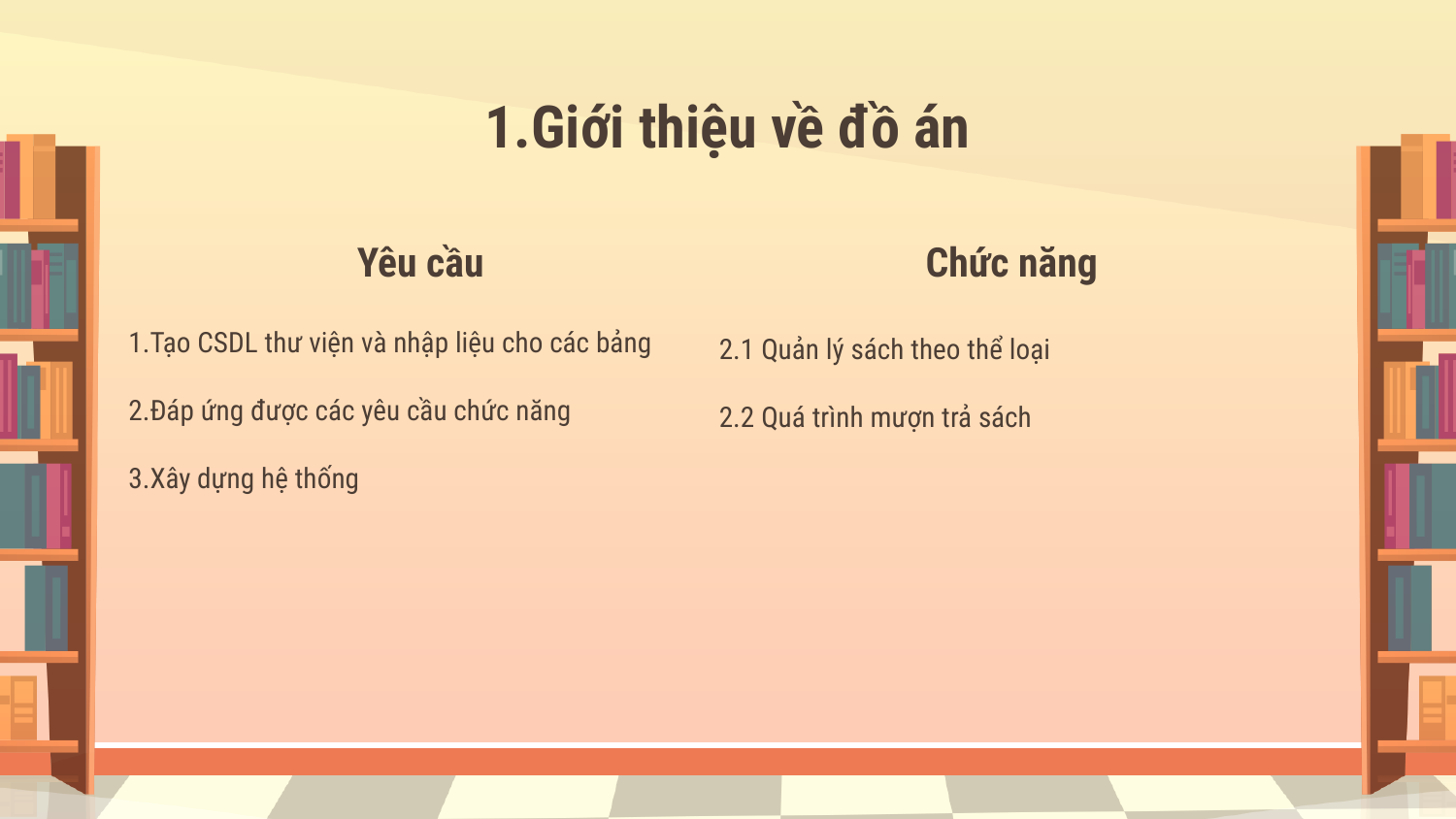

# 1.Giới thiệu về đồ án
Yêu cầu
1.Tạo CSDL thư viện và nhập liệu cho các bảng

2.Đáp ứng được các yêu cầu chức năng

3.Xây dựng hệ thống

Chức năng
2.1 Quản lý sách theo thể loại

2.2 Quá trình mượn trả sách